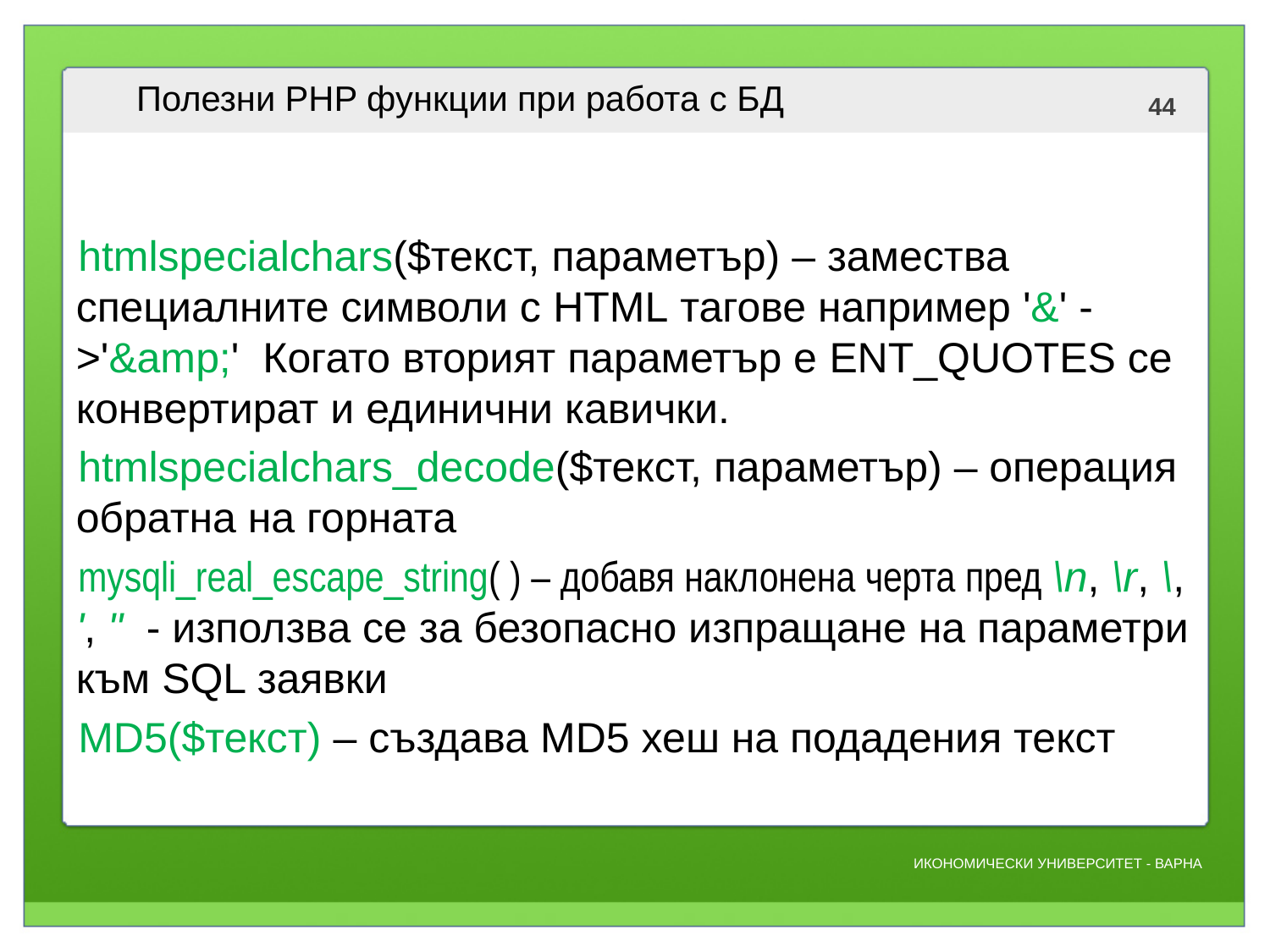

# Полезни PHP функции при работа с БД
htmlspecialchars($текст, параметър) – замества специалните символи с HTML тагове например '&' - >'&amp;'  Когато вторият параметър е ENT_QUOTES се конвертират и единични кавички.
htmlspecialchars_decode($текст, параметър) – операция обратна на горната
mysqli_real_escape_string( ) – добавя наклонена черта пред \n, \r, \, ', "  - използва се за безопасно изпращане на параметри към SQL заявки
MD5($текст) – създава MD5 хеш на подадения текст